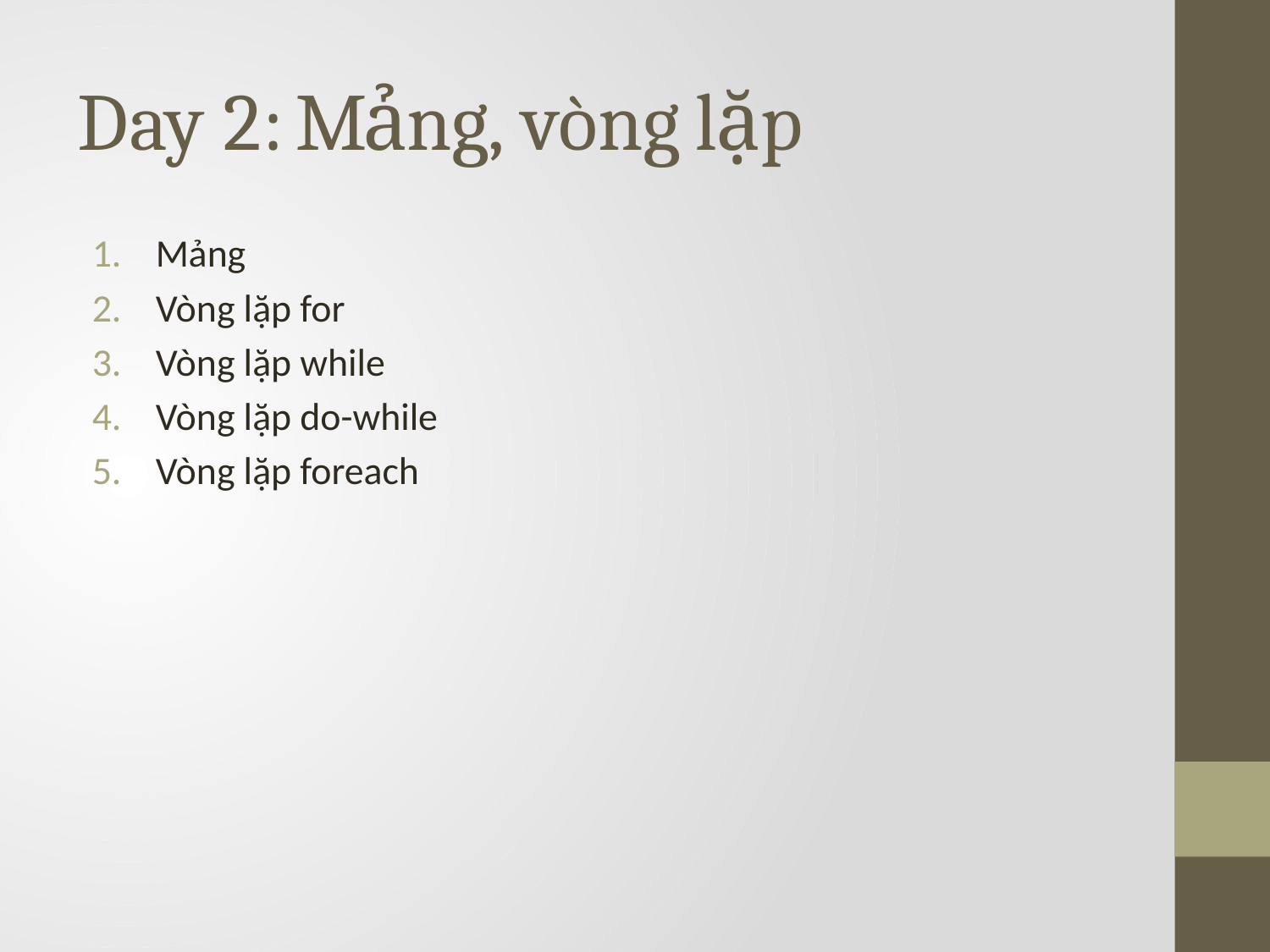

# Day 2: Mảng, vòng lặp
Mảng
Vòng lặp for
Vòng lặp while
Vòng lặp do-while
Vòng lặp foreach